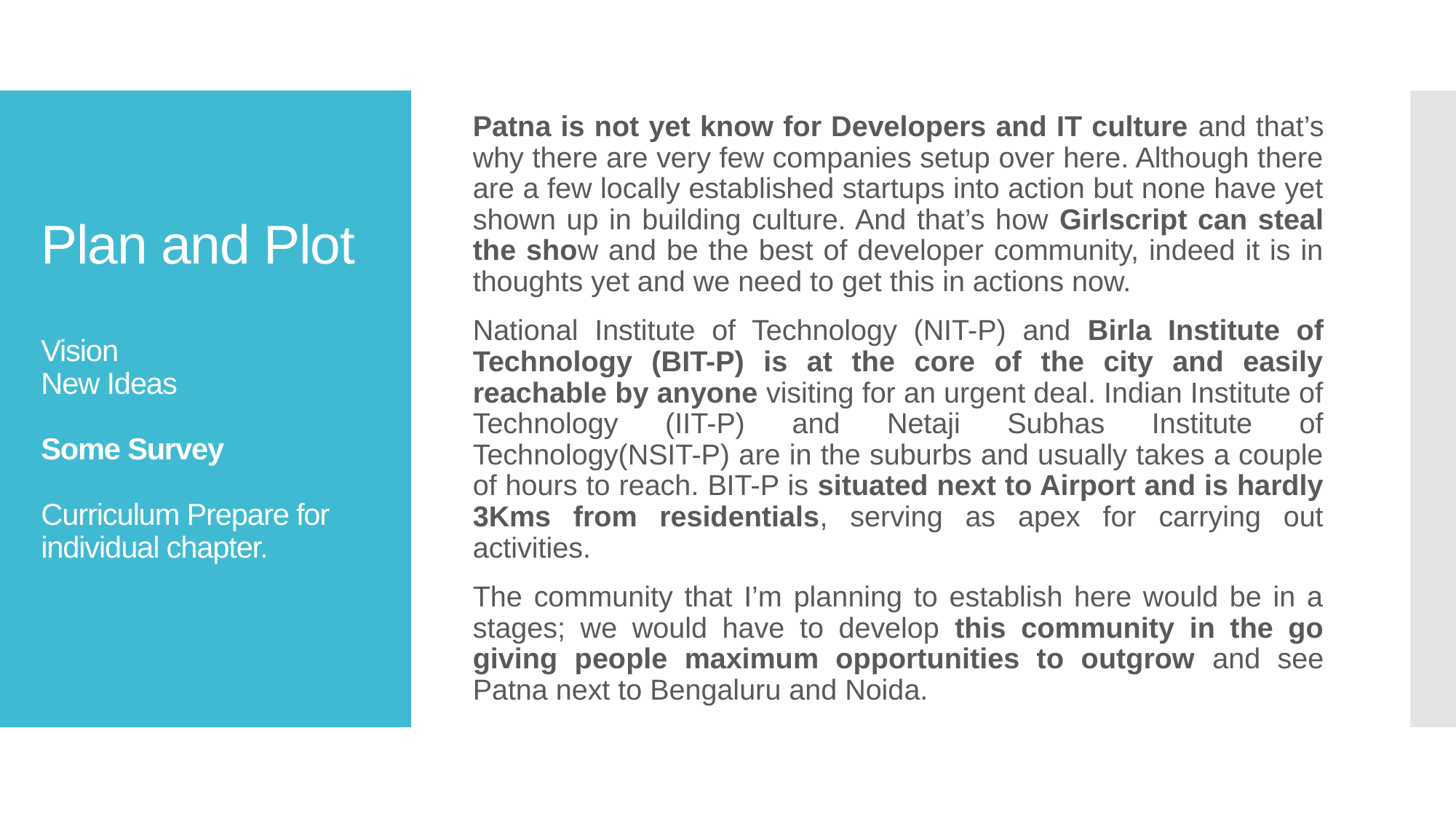

Patna is not yet know for Developers and IT culture and that’s why there are very few companies setup over here. Although there are a few locally established startups into action but none have yet shown up in building culture. And that’s how Girlscript can steal the show and be the best of developer community, indeed it is in thoughts yet and we need to get this in actions now.
National Institute of Technology (NIT-P) and Birla Institute of Technology (BIT-P) is at the core of the city and easily reachable by anyone visiting for an urgent deal. Indian Institute of Technology (IIT-P) and Netaji Subhas Institute of Technology(NSIT-P) are in the suburbs and usually takes a couple of hours to reach. BIT-P is situated next to Airport and is hardly 3Kms from residentials, serving as apex for carrying out activities.
The community that I’m planning to establish here would be in a stages; we would have to develop this community in the go giving people maximum opportunities to outgrow and see Patna next to Bengaluru and Noida.
# Plan and Plot Vision New Ideas Some Survey Curriculum Prepare for individual chapter.